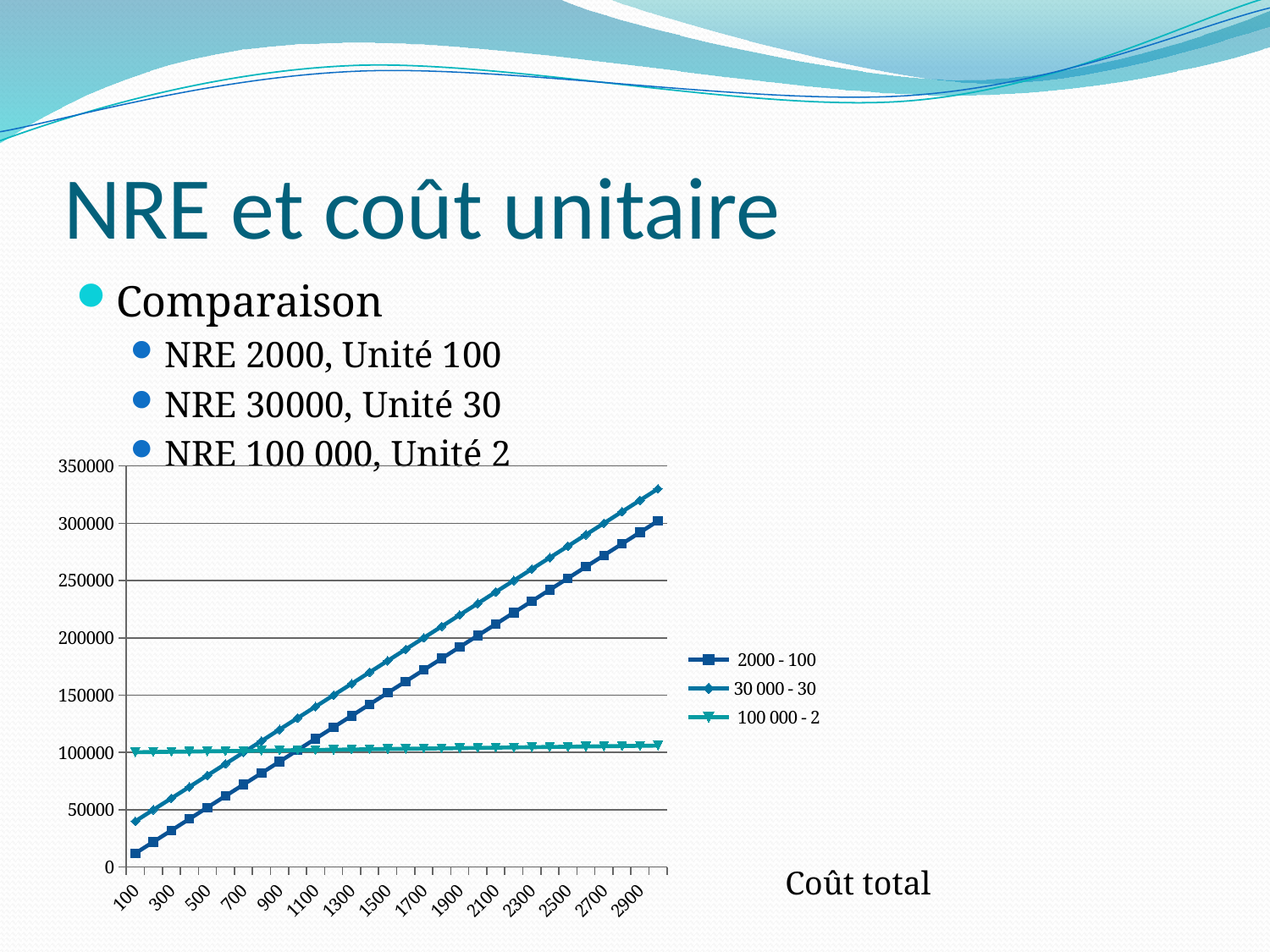

# NRE et coût unitaire
Comparaison
NRE 2000, Unité 100
NRE 30000, Unité 30
NRE 100 000, Unité 2

[unsupported chart]

Coût total